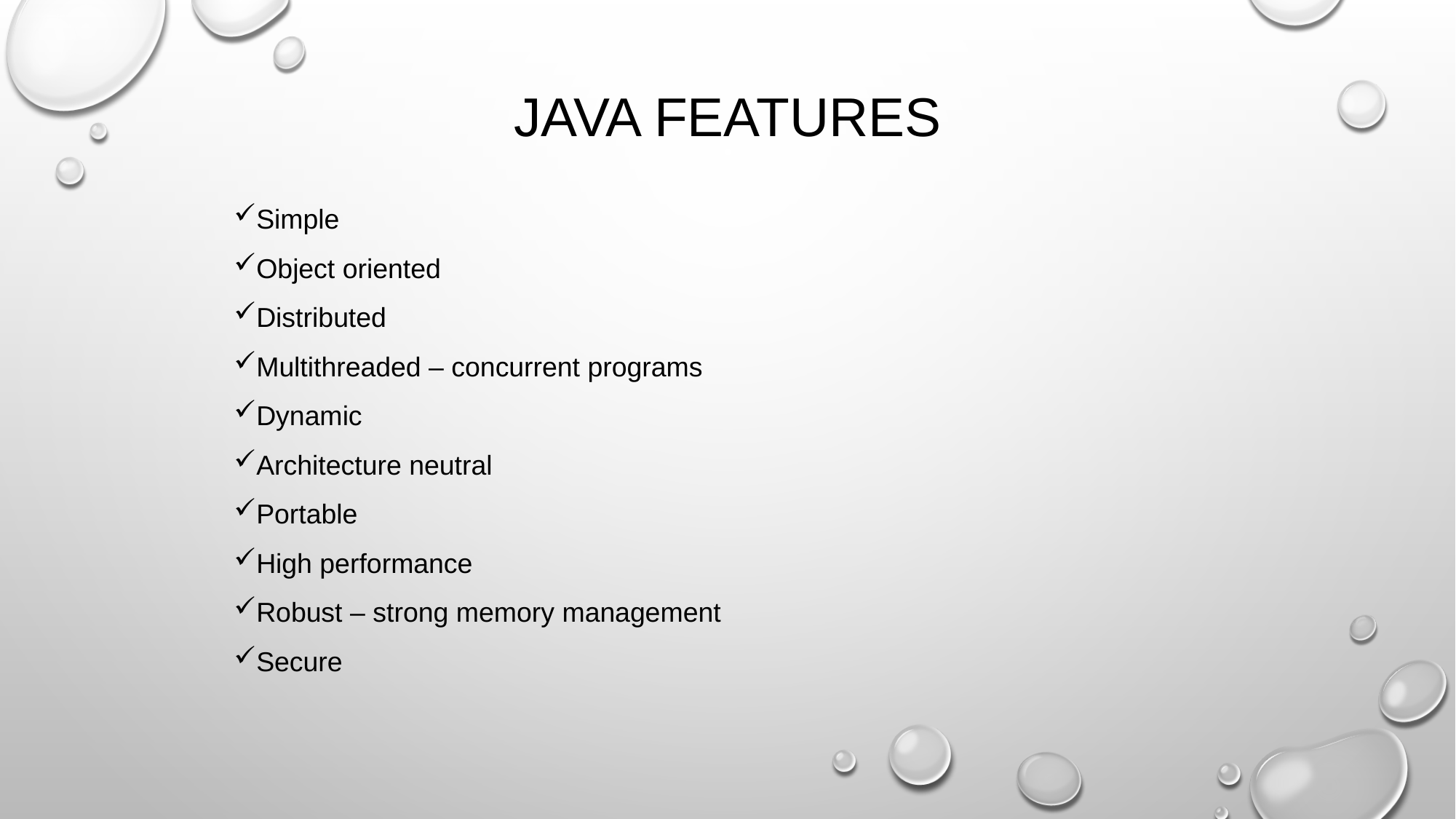

Java features
Simple
Object oriented
Distributed
Multithreaded – concurrent programs
Dynamic
Architecture neutral
Portable
High performance
Robust – strong memory management
Secure